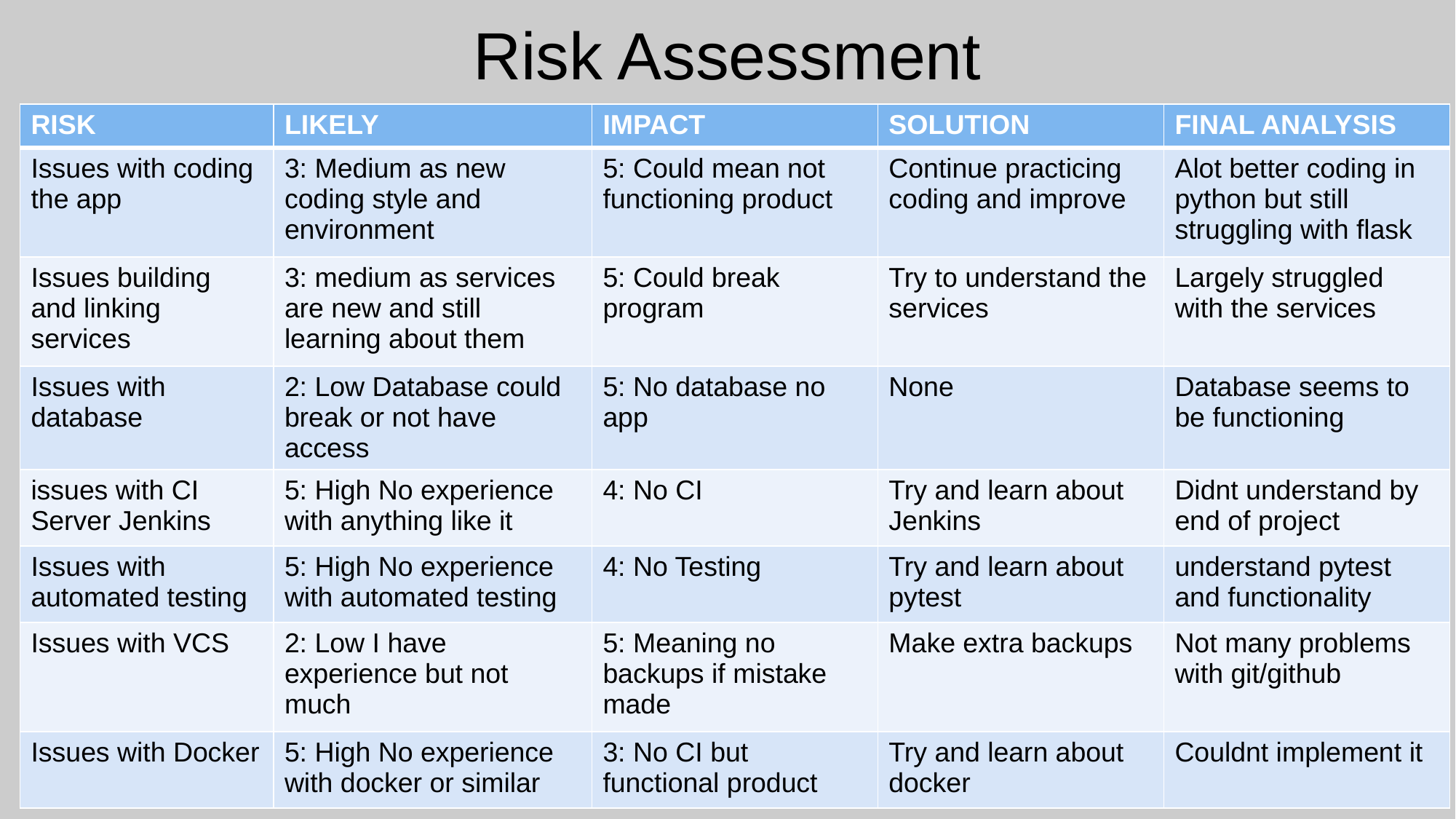

# Risk Assessment
| RISK | LIKELY | IMPACT | SOLUTION | FINAL ANALYSIS |
| --- | --- | --- | --- | --- |
| Issues with coding the app | 3: Medium as new coding style and environment | 5: Could mean not functioning product | Continue practicing coding and improve | Alot better coding in python but still struggling with flask |
| Issues building and linking services | 3: medium as services are new and still learning about them | 5: Could break program | Try to understand the services | Largely struggled with the services |
| Issues with database | 2: Low Database could break or not have access | 5: No database no app | None | Database seems to be functioning |
| issues with CI Server Jenkins | 5: High No experience with anything like it | 4: No CI | Try and learn about Jenkins | Didnt understand by end of project |
| Issues with automated testing | 5: High No experience with automated testing | 4: No Testing | Try and learn about pytest | understand pytest and functionality |
| Issues with VCS | 2: Low I have experience but not much | 5: Meaning no backups if mistake made | Make extra backups | Not many problems with git/github |
| Issues with Docker | 5: High No experience with docker or similar | 3: No CI but functional product | Try and learn about docker | Couldnt implement it |